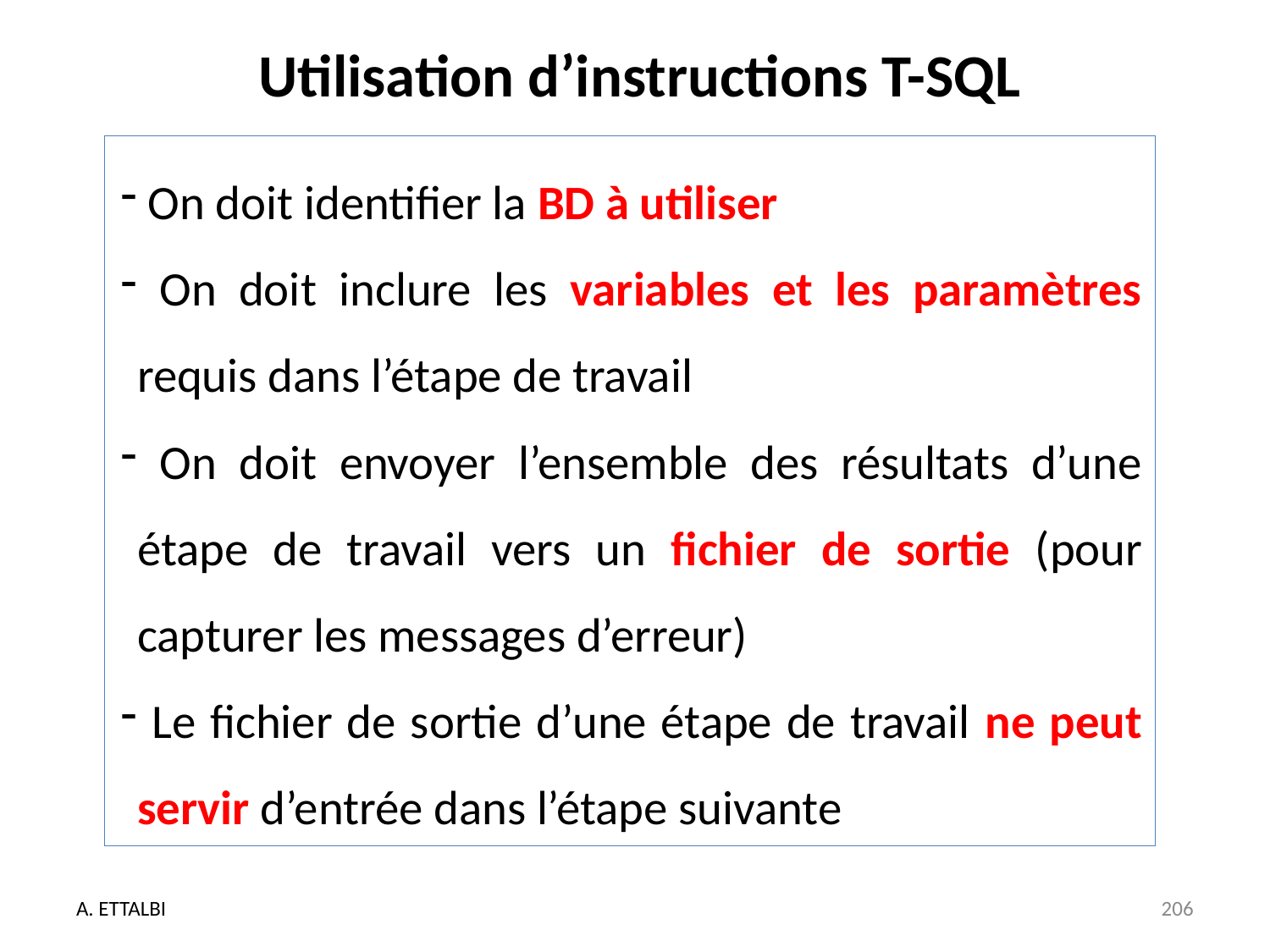

# Utilisation d’instructions T-SQL
 On doit identifier la BD à utiliser
 On doit inclure les variables et les paramètres requis dans l’étape de travail
 On doit envoyer l’ensemble des résultats d’une étape de travail vers un fichier de sortie (pour capturer les messages d’erreur)
 Le fichier de sortie d’une étape de travail ne peut servir d’entrée dans l’étape suivante
A. ETTALBI
206